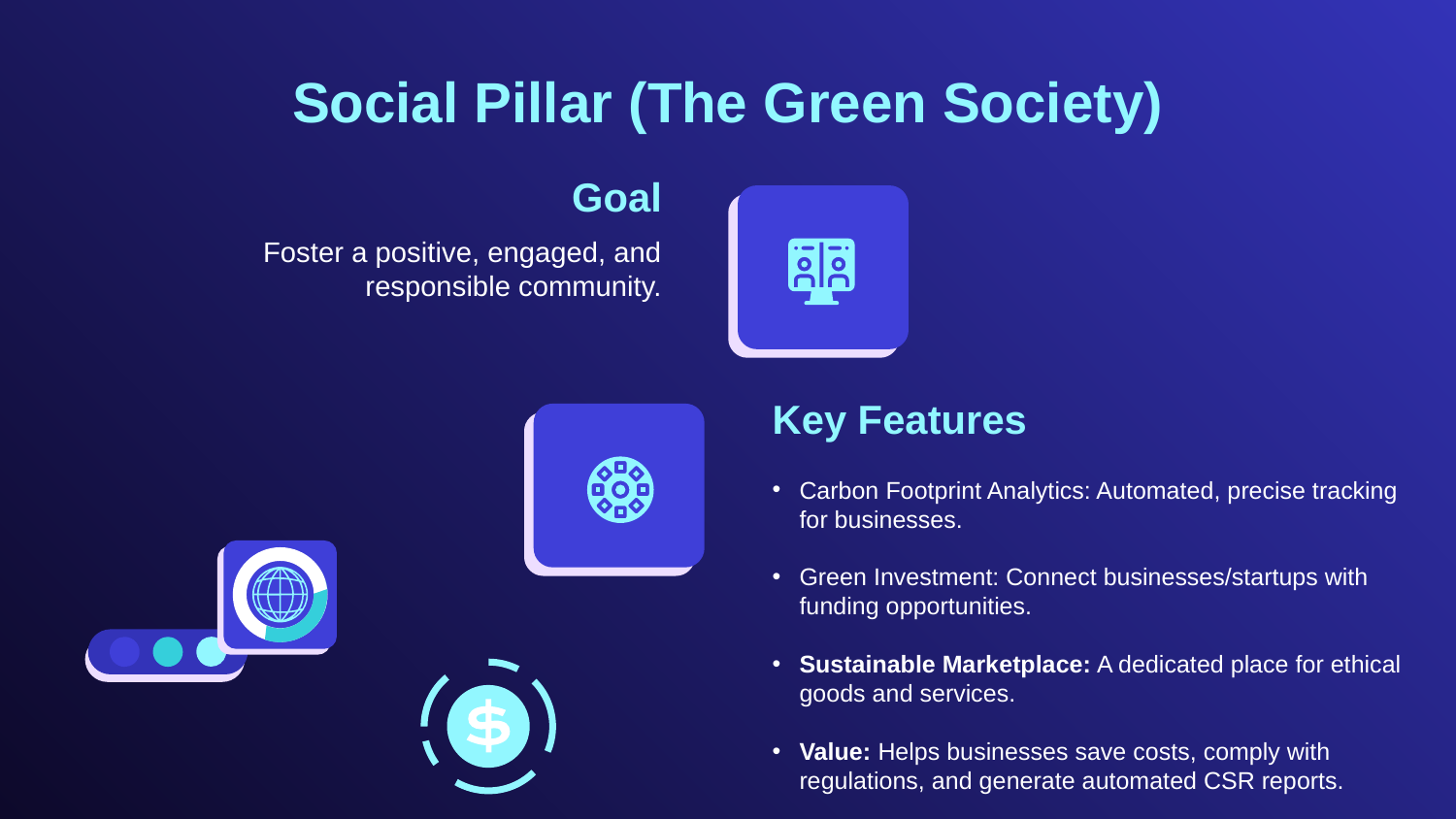

Social Pillar (The Green Society)
# Goal

Foster a positive, engaged, and responsible community.

Key Features

Carbon Footprint Analytics: Automated, precise tracking for businesses.

Green Investment: Connect businesses/startups with funding opportunities.

Sustainable Marketplace: A dedicated place for ethical goods and services.

Value: Helps businesses save costs, comply with regulations, and generate automated CSR reports.